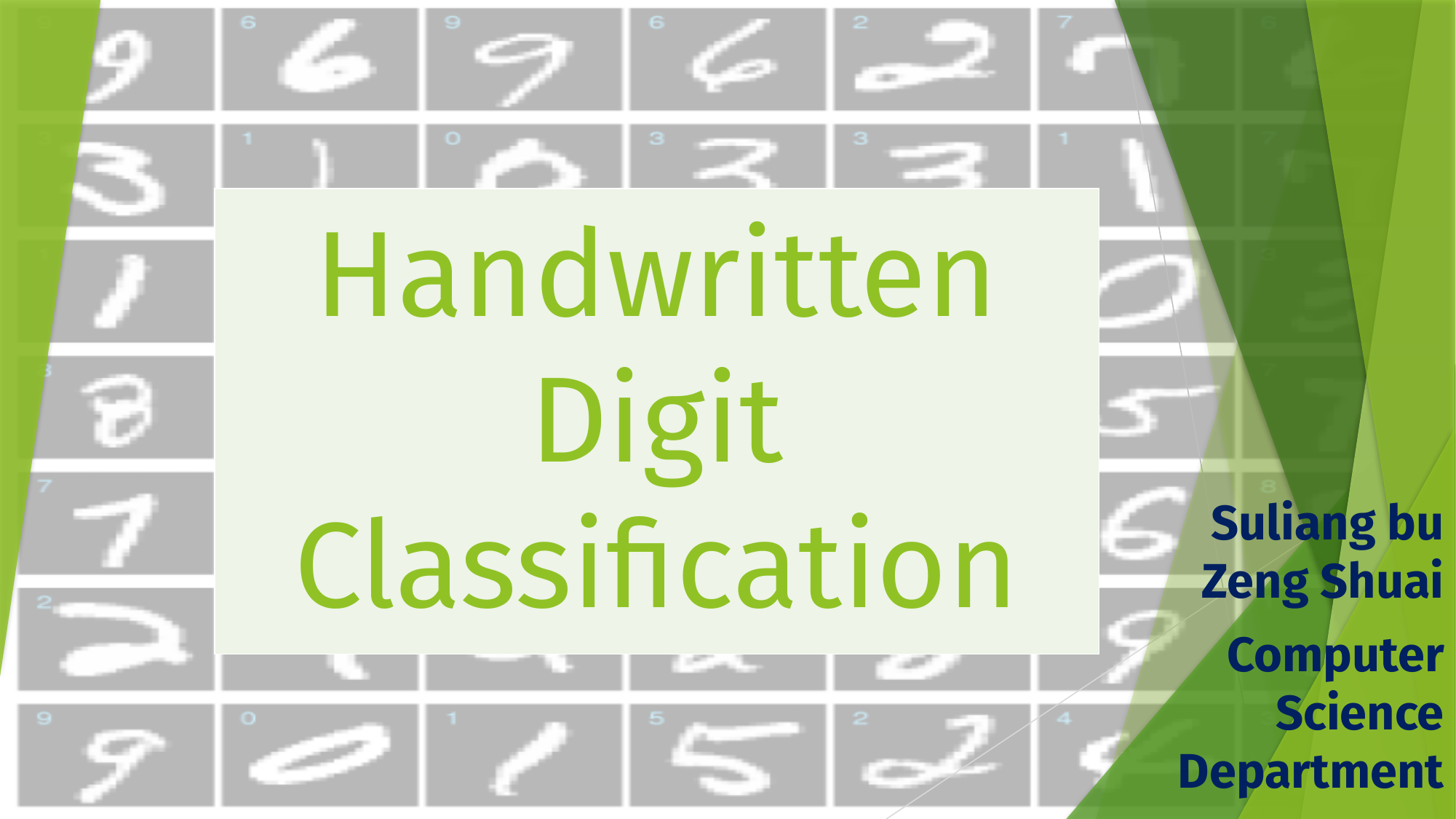

#
| Handwritten Digit Classification |
| --- |
Suliang bu Zeng Shuai
Computer Science Department